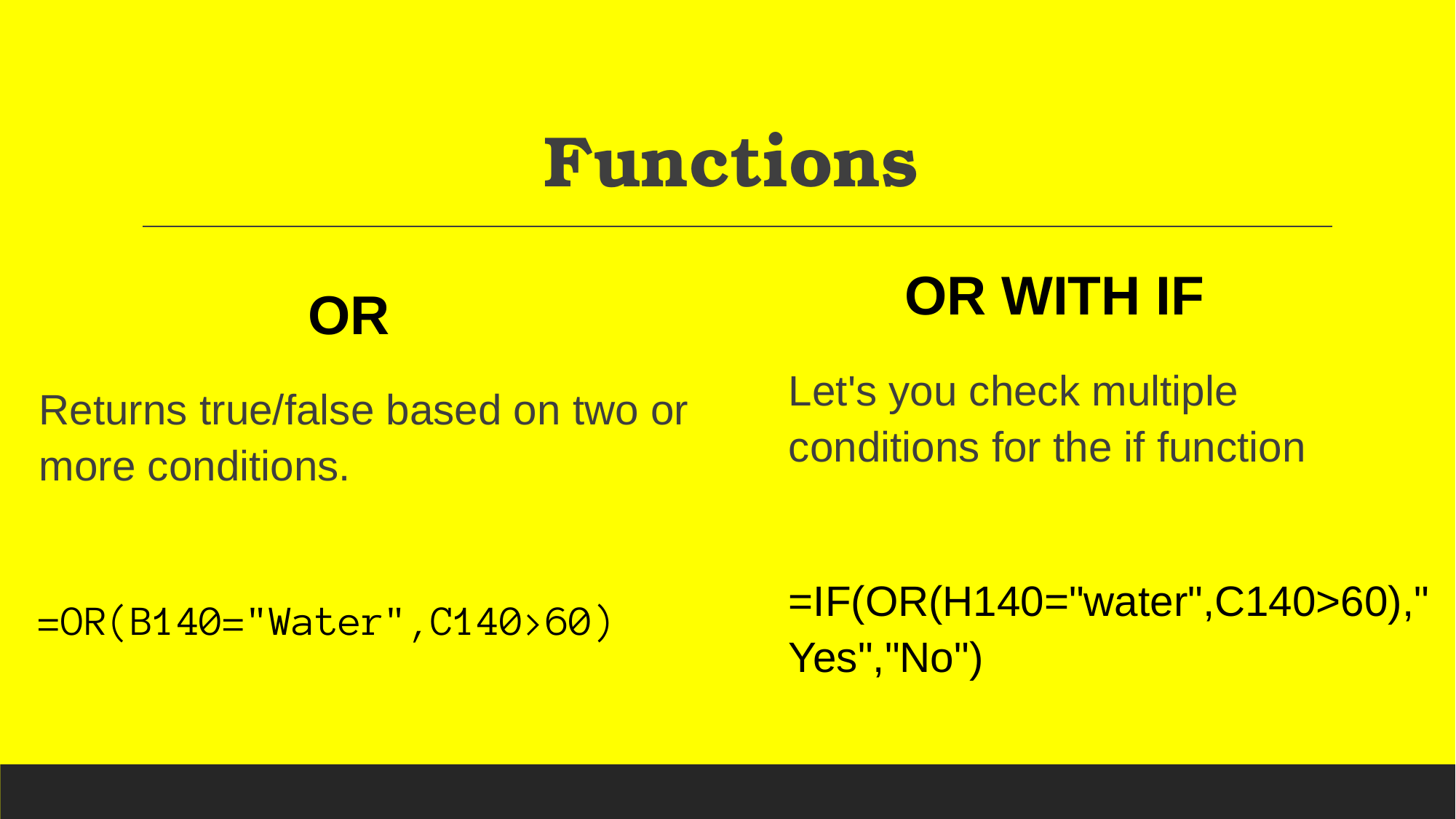

# Functions
OR WITH IF
OR
Let's you check multiple conditions for the if function

=IF(OR(H140="water",C140>60),"Yes","No")
Returns true/false based on two or more conditions.

=OR(B140="Water",C140>60)